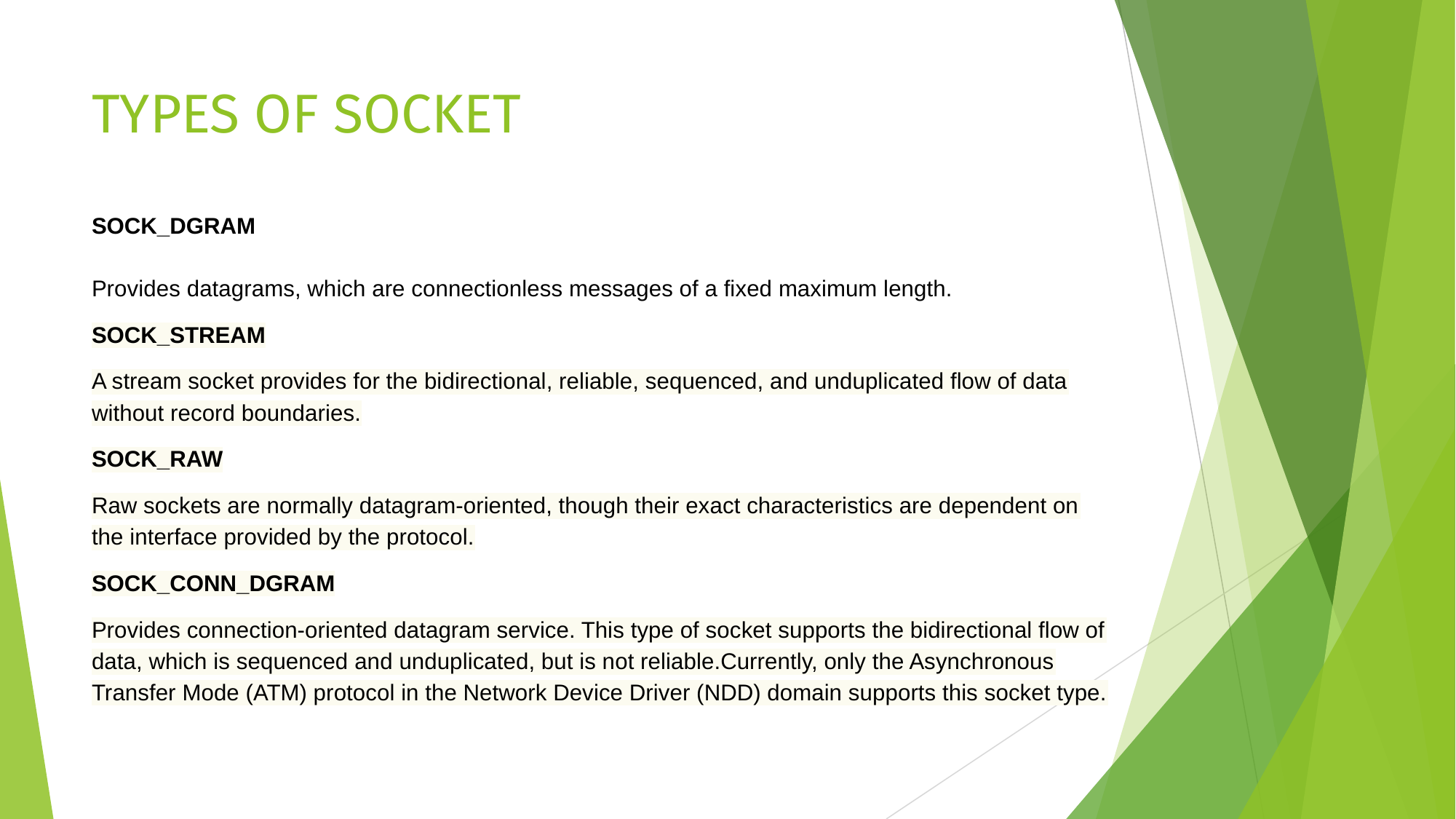

# TYPES OF SOCKET
SOCK_DGRAM

Provides datagrams, which are connectionless messages of a fixed maximum length.
SOCK_STREAM
A stream socket provides for the bidirectional, reliable, sequenced, and unduplicated flow of data without record boundaries.
SOCK_RAW
Raw sockets are normally datagram-oriented, though their exact characteristics are dependent on the interface provided by the protocol.
SOCK_CONN_DGRAM
Provides connection-oriented datagram service. This type of socket supports the bidirectional flow of data, which is sequenced and unduplicated, but is not reliable.Currently, only the Asynchronous Transfer Mode (ATM) protocol in the Network Device Driver (NDD) domain supports this socket type.